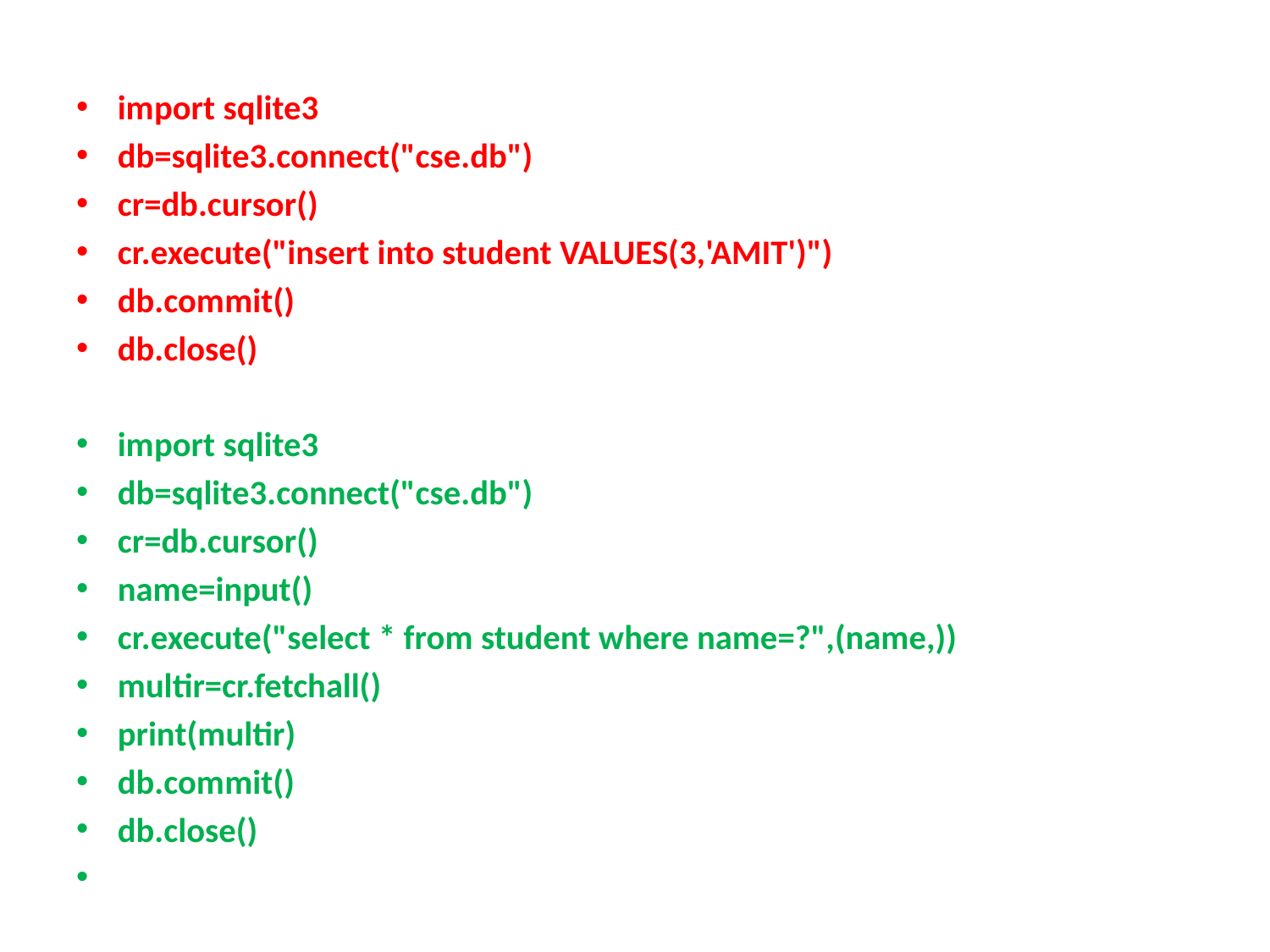

#
import sqlite3
db=sqlite3.connect("cse.db")
cr=db.cursor()
cr.execute("insert into student VALUES(3,'AMIT')")
db.commit()
db.close()

import sqlite3
db=sqlite3.connect("cse.db")
cr=db.cursor()
name=input()
cr.execute("select * from student where name=?",(name,))
multir=cr.fetchall()
print(multir)
db.commit()
db.close()